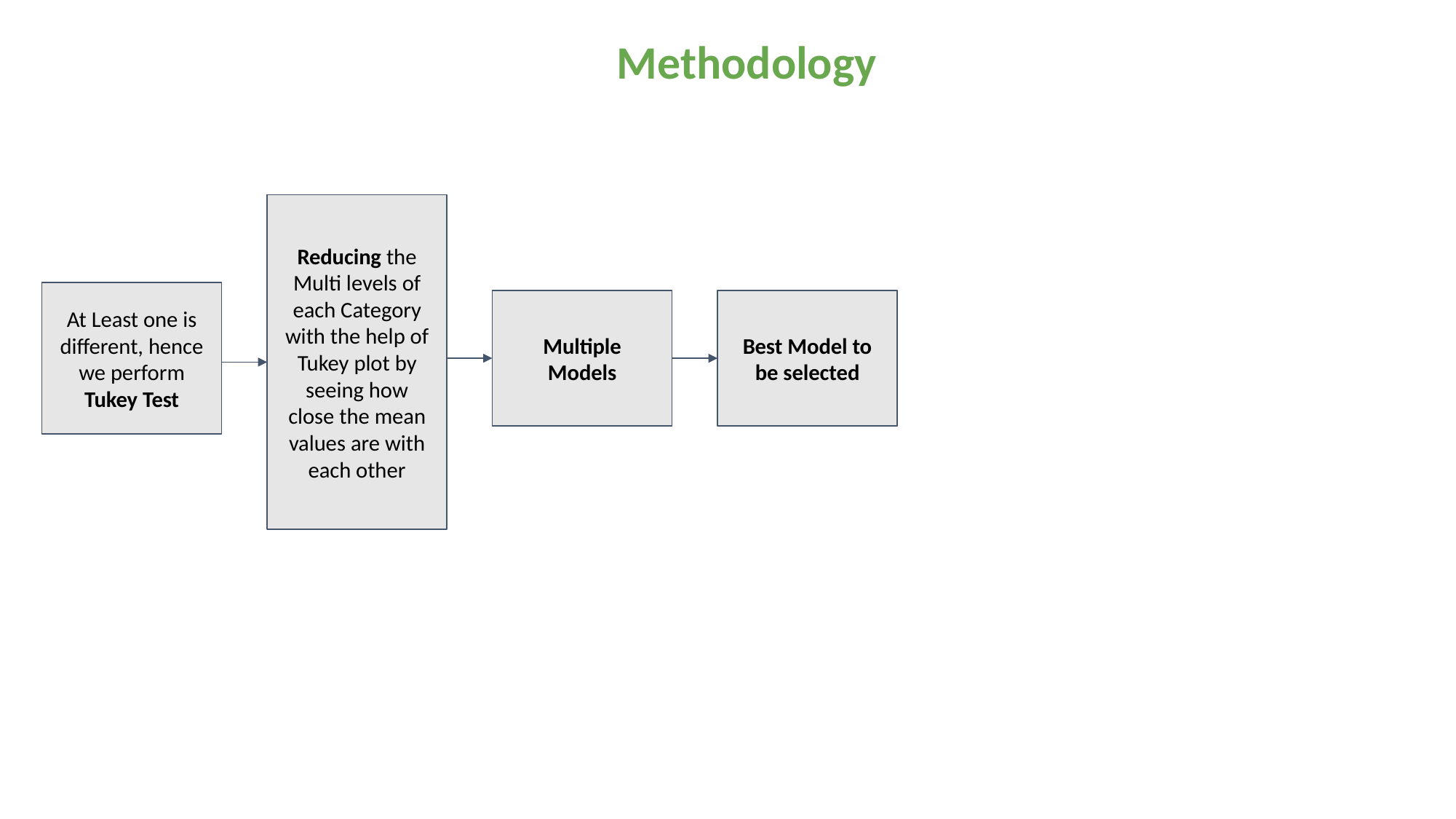

Methodology
Reducing the Multi levels of each Category with the help of Tukey plot by seeing how close the mean values are with each other
At Least one is different, hence we perform Tukey Test
Multiple Models
Best Model to be selected